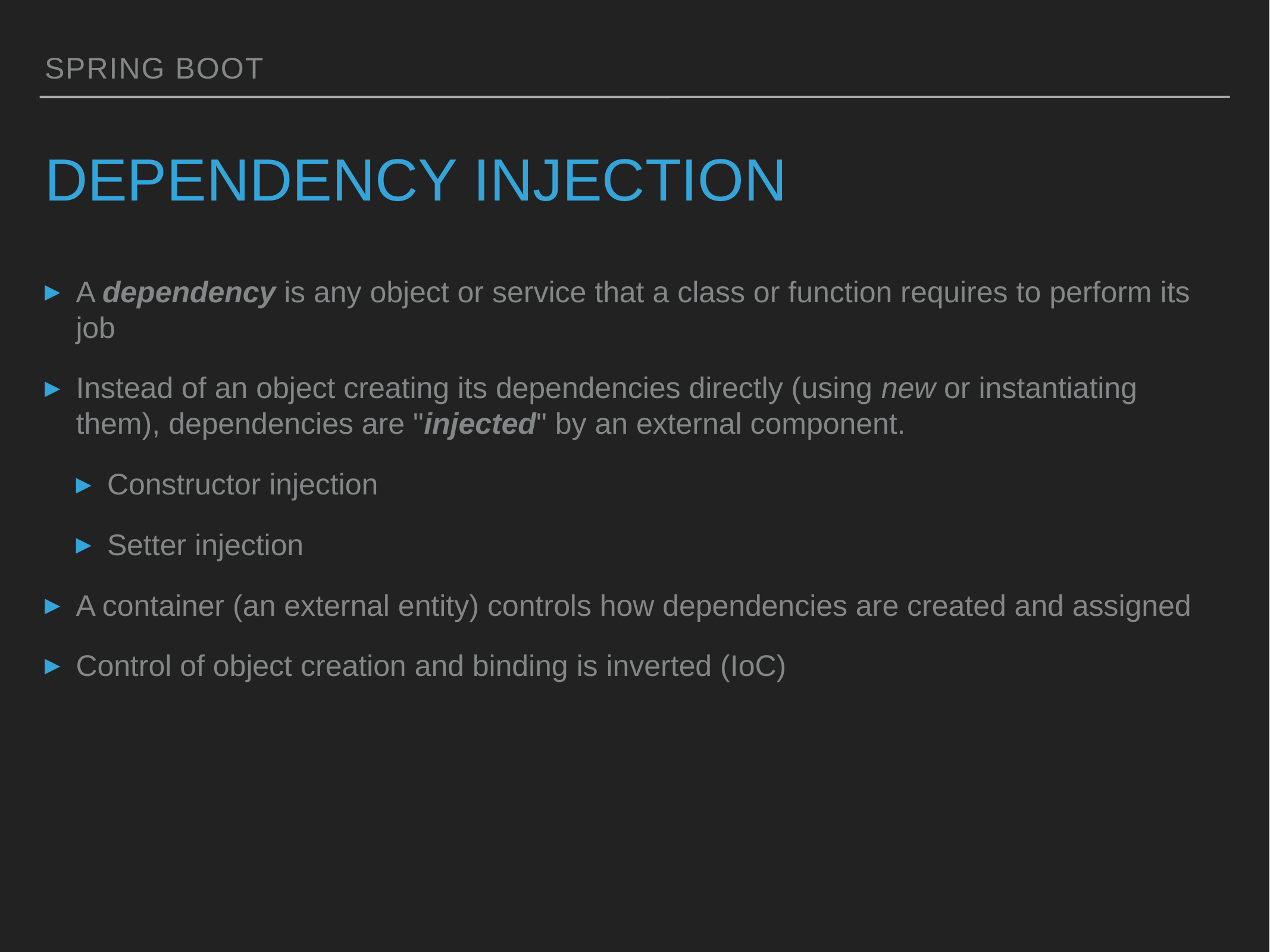

Spring boot
# Dependency injection
A dependency is any object or service that a class or function requires to perform its job
Instead of an object creating its dependencies directly (using new or instantiating them), dependencies are "injected" by an external component.
Constructor injection
Setter injection
A container (an external entity) controls how dependencies are created and assigned
Control of object creation and binding is inverted (IoC)